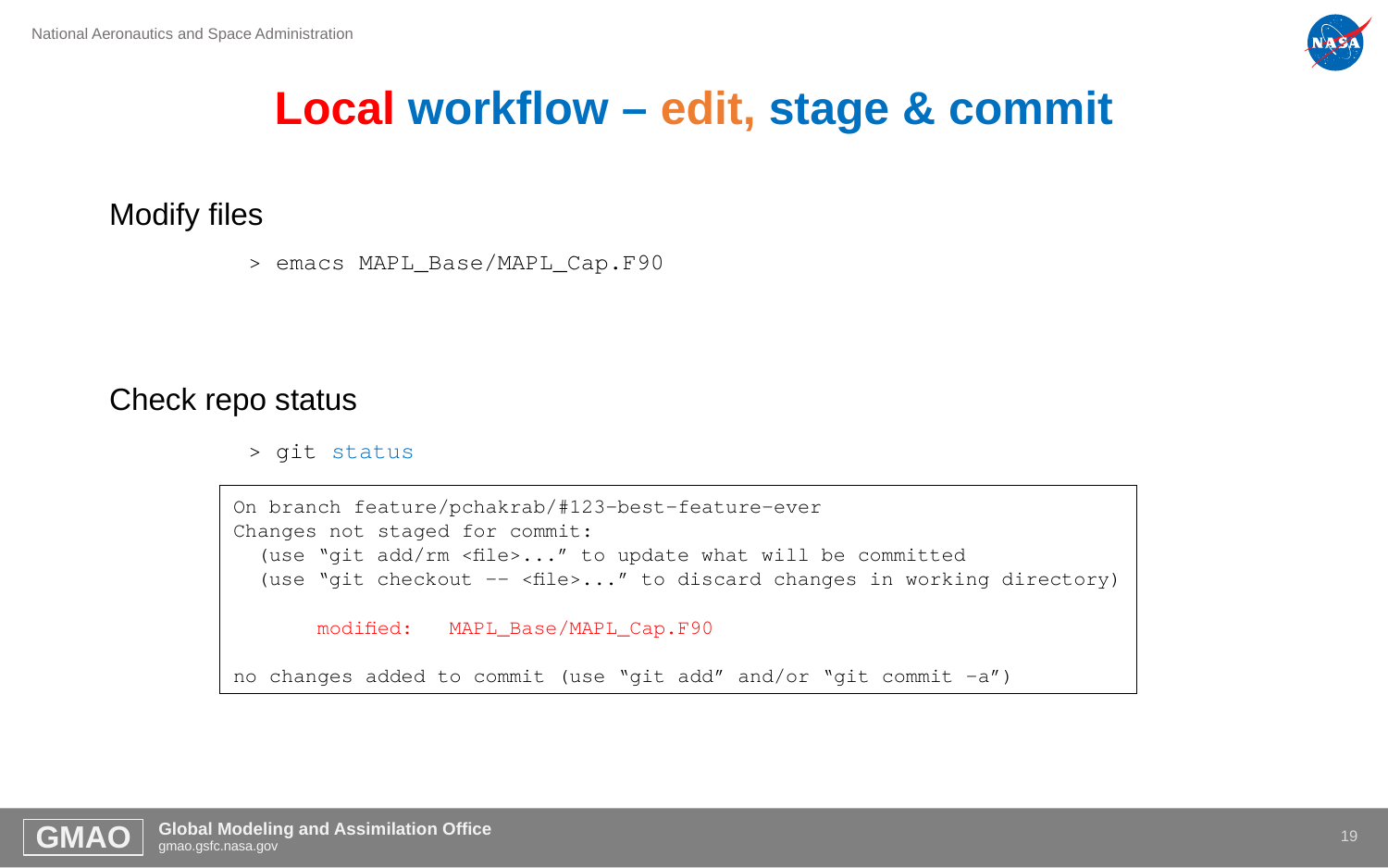

# Local workflow – edit, stage & commit
Modify files
	> emacs MAPL_Base/MAPL_Cap.F90

Check repo status
	> git status
On branch feature/pchakrab/#123-best-feature-ever
Changes not staged for commit:
  (use “git add/rm <file>...” to update what will be committed
  (use “git checkout -- <file>...” to discard changes in working directory)

       modified:   MAPL_Base/MAPL_Cap.F90

no changes added to commit (use “git add” and/or “git commit -a”)
19